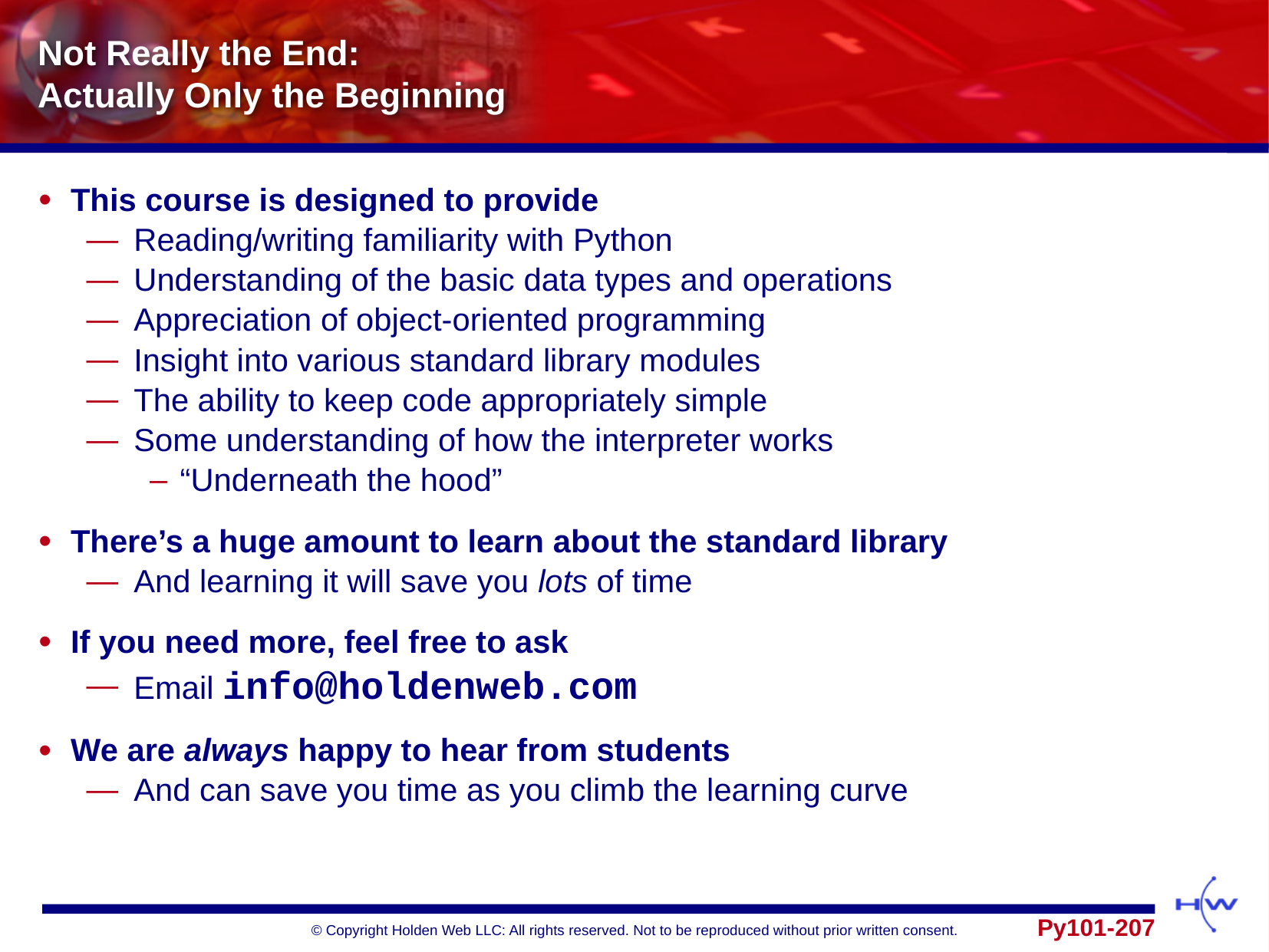

# Not Really the End: Actually Only the Beginning
This course is designed to provide
Reading/writing familiarity with Python
Understanding of the basic data types and operations
Appreciation of object-oriented programming
Insight into various standard library modules
The ability to keep code appropriately simple
Some understanding of how the interpreter works
“Underneath the hood”
There’s a huge amount to learn about the standard library
And learning it will save you lots of time
If you need more, feel free to ask
Email info@holdenweb.com
We are always happy to hear from students
And can save you time as you climb the learning curve